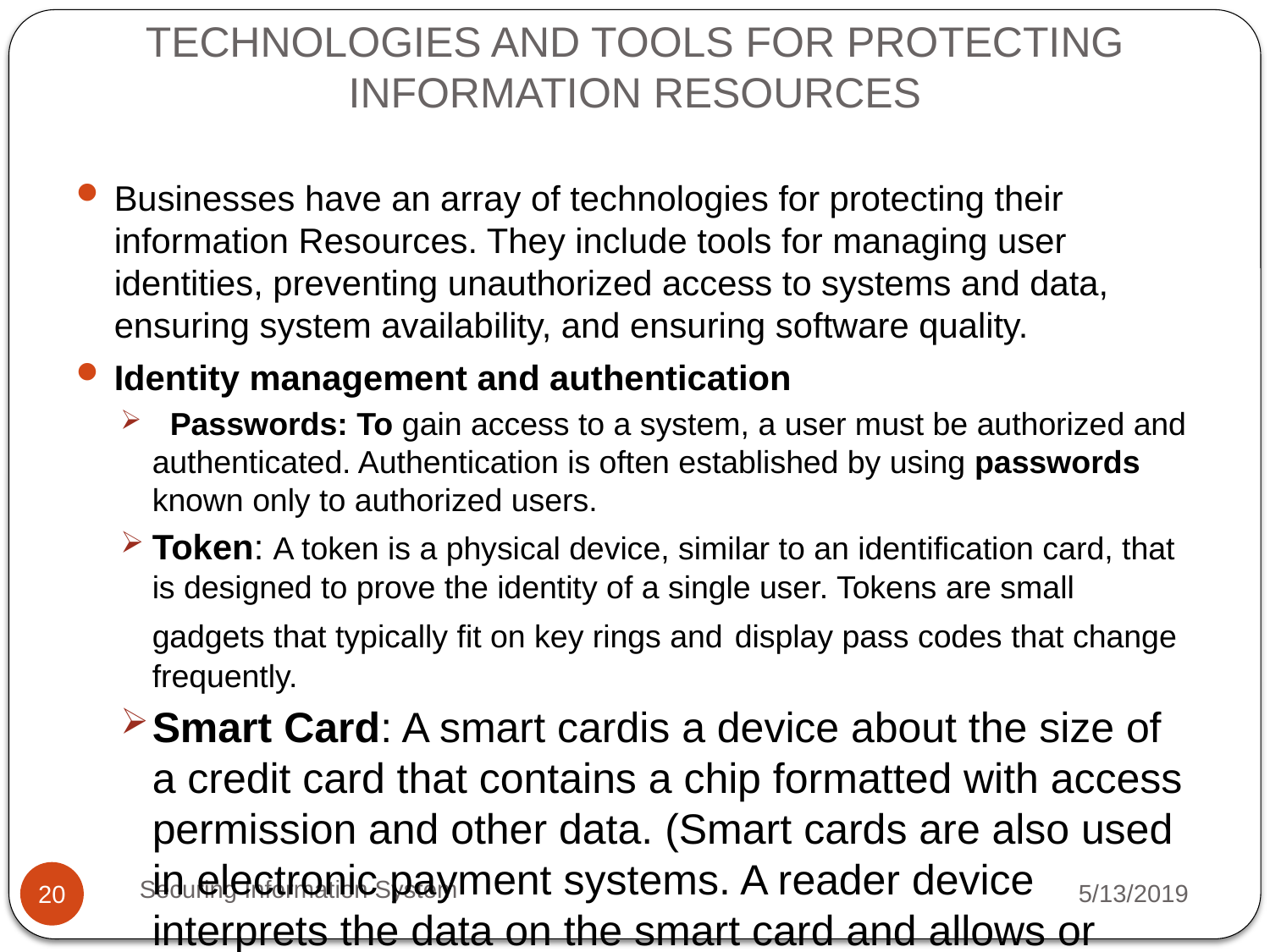

# TECHNOLOGIES AND TOOLS FOR PROTECTING INFORMATION RESOURCES
Businesses have an array of technologies for protecting their information Resources. They include tools for managing user identities, preventing unauthorized access to systems and data, ensuring system availability, and ensuring software quality.
Identity management and authentication
  Passwords: To gain access to a system, a user must be authorized and authenticated. Authentication is often established by using passwords known only to authorized users.
Token: A token is a physical device, similar to an identification card, that is designed to prove the identity of a single user. Tokens are small gadgets that typically fit on key rings and display pass codes that change frequently.
Smart Card: A smart cardis a device about the size of a credit card that contains a chip formatted with access permission and other data. (Smart cards are also used in electronic payment systems. A reader device interprets the data on the smart card and allows or denies access.

Securing Information System
5/13/2019
20